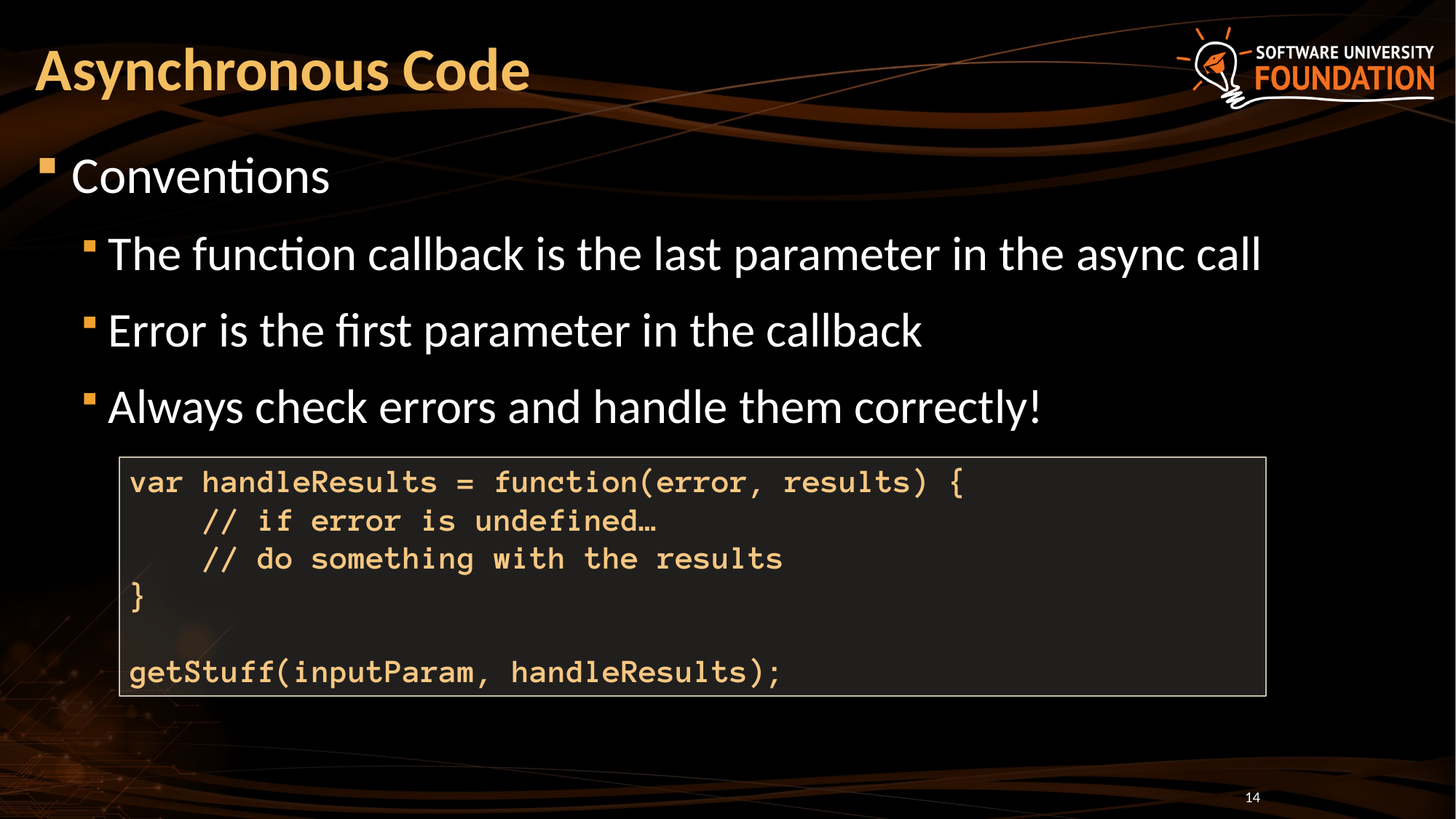

# Asynchronous Code
Conventions
The function callback is the last parameter in the async call
Error is the first parameter in the callback
Always check errors and handle them correctly!

var handleResults = function(error, results) {
    // if error is undefined…
    // do something with the results
}

getStuff(inputParam, handleResults);
14